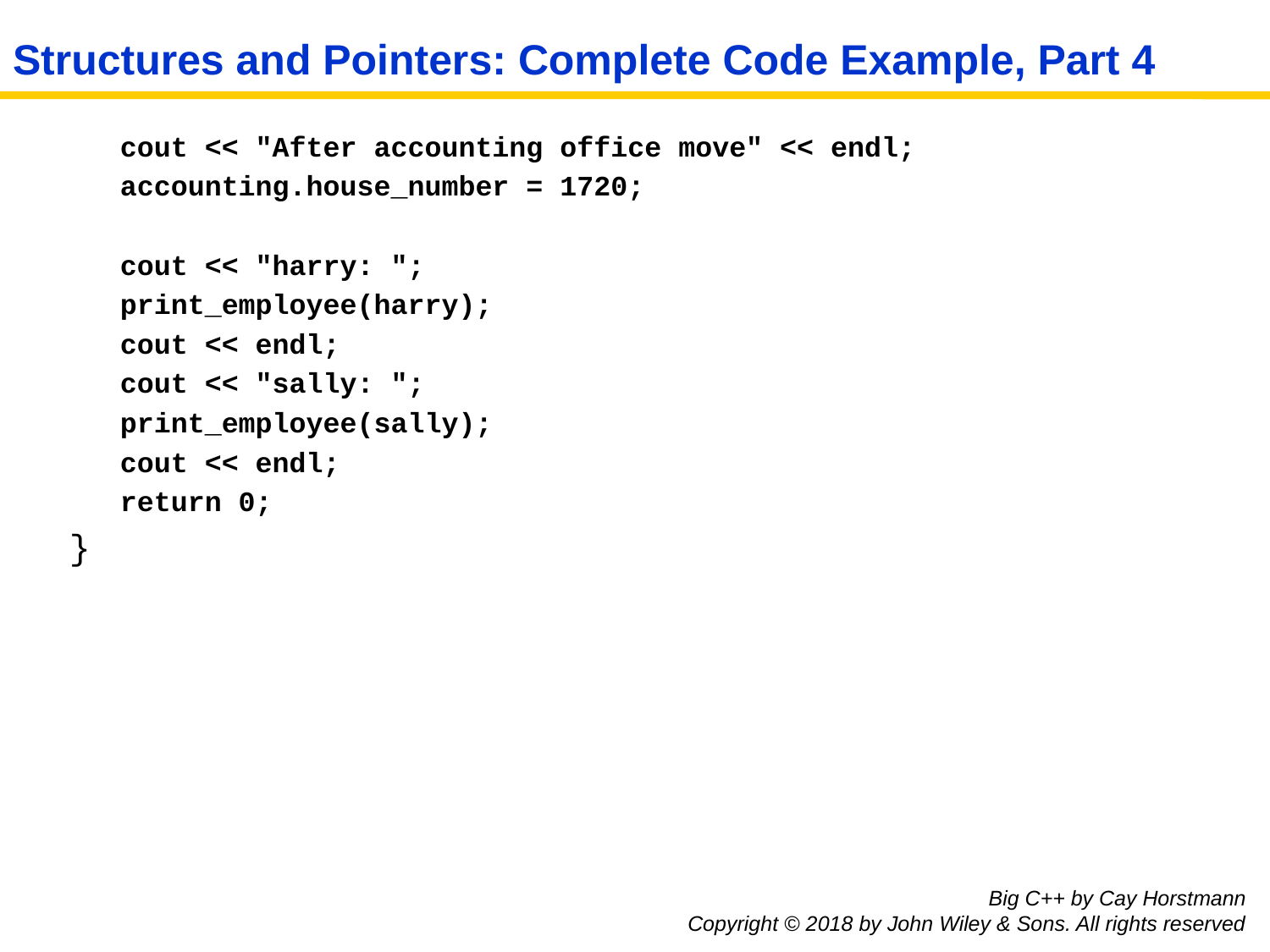

# Structures and Pointers: Complete Code Example, Part 4
   cout << "After accounting office move" << endl;
   accounting.house_number = 1720;

   cout << "harry: ";
   print_employee(harry);
   cout << endl;
   cout << "sally: ";
   print_employee(sally);
   cout << endl;
   return 0;
}
Big C++ by Cay Horstmann
Copyright © 2018 by John Wiley & Sons. All rights reserved